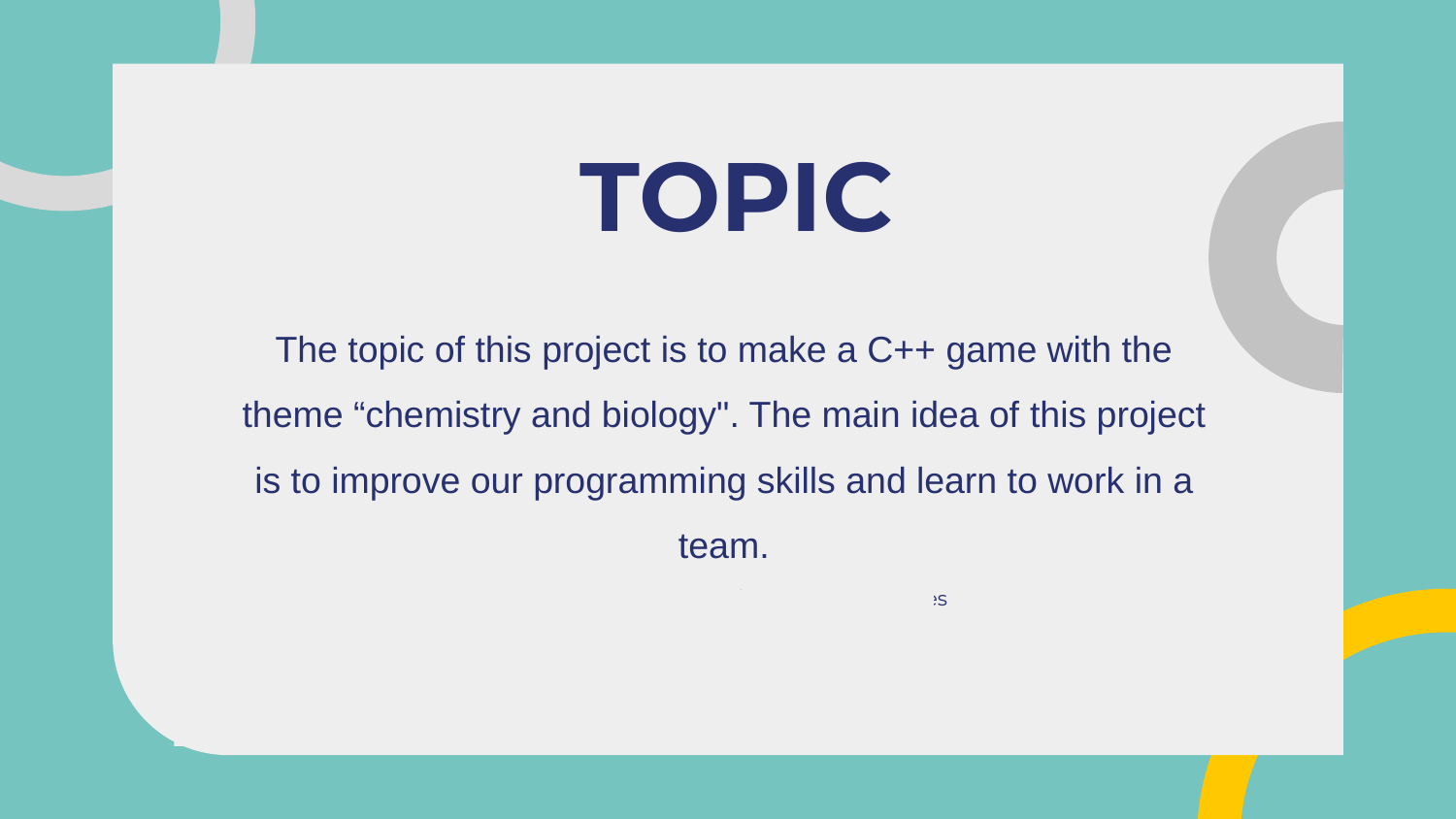

# TOPIC
The topic of this project is to make a C++ game with the theme “chemistry and biology". The main idea of ​​this project is to improve our programming skills and learn to work in a team.

Please keep this slide for attribution